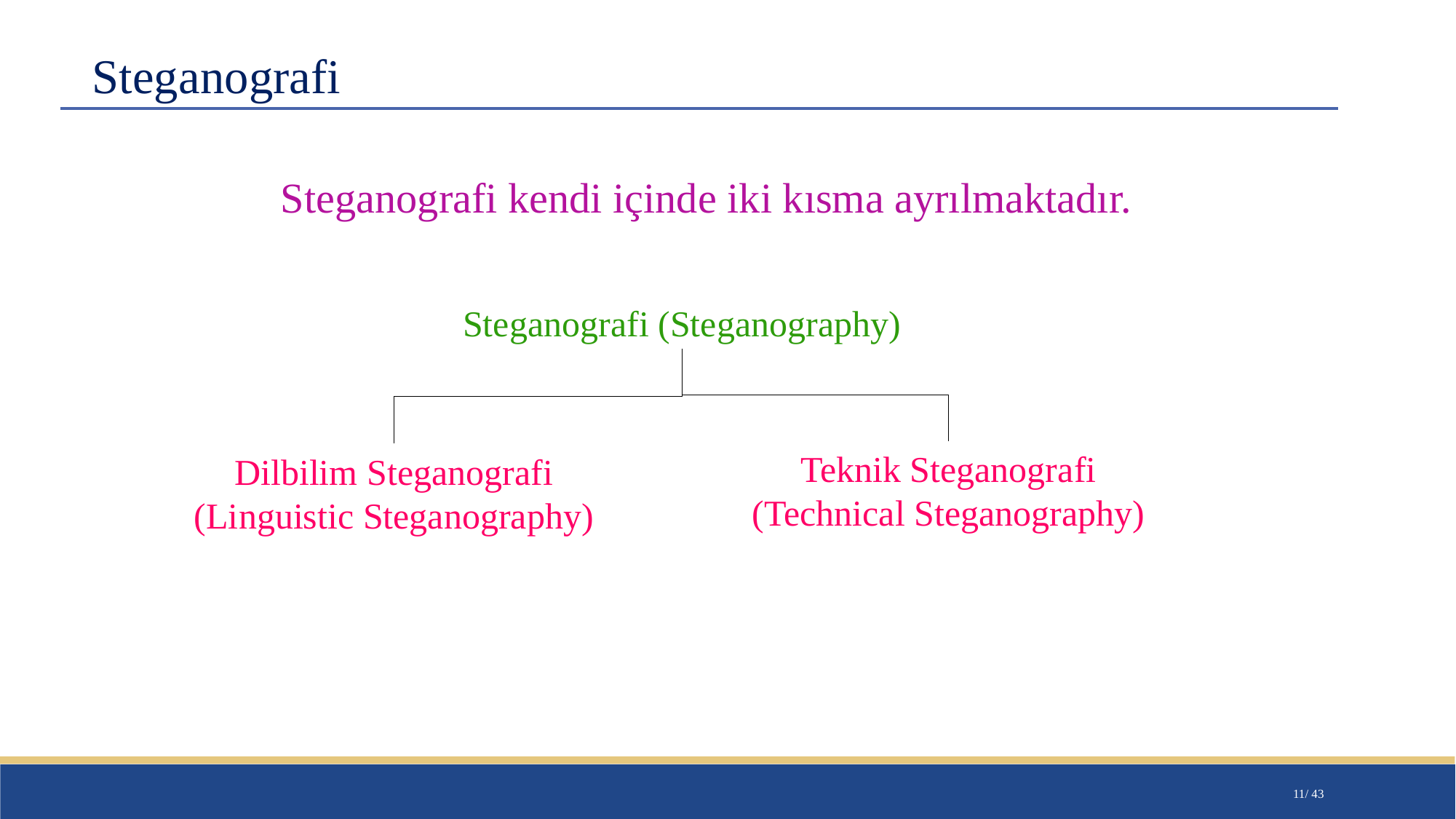

Steganografi
Steganografi kendi içinde iki kısma ayrılmaktadır.
Steganografi (Steganography)
Teknik Steganografi (Technical Steganography)
Dilbilim Steganografi (Linguistic Steganography)
11/ 43